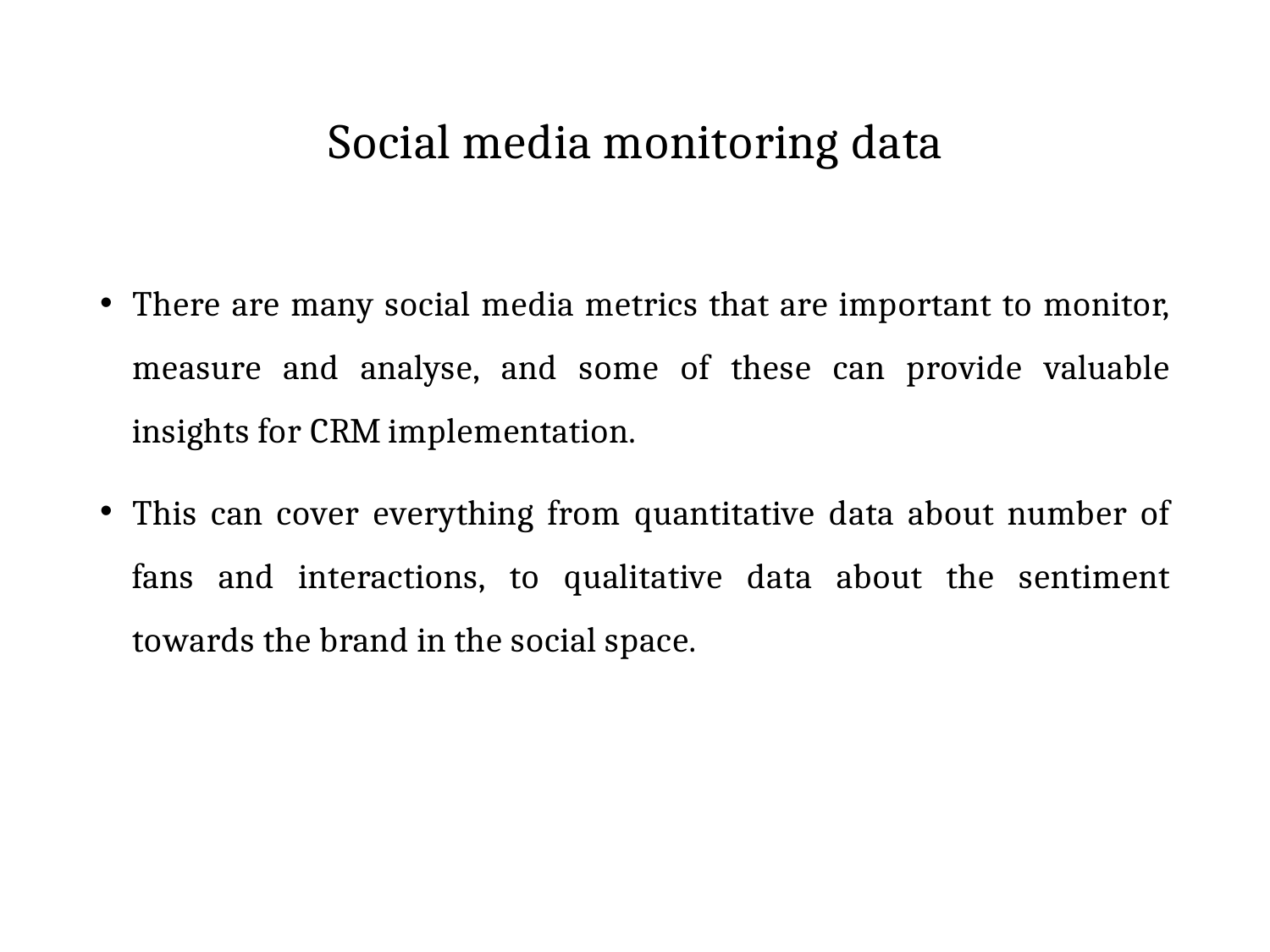

# Social media monitoring data
There are many social media metrics that are important to monitor, measure and analyse, and some of these can provide valuable insights for CRM implementation.
This can cover everything from quantitative data about number of fans and interactions, to qualitative data about the sentiment towards the brand in the social space.